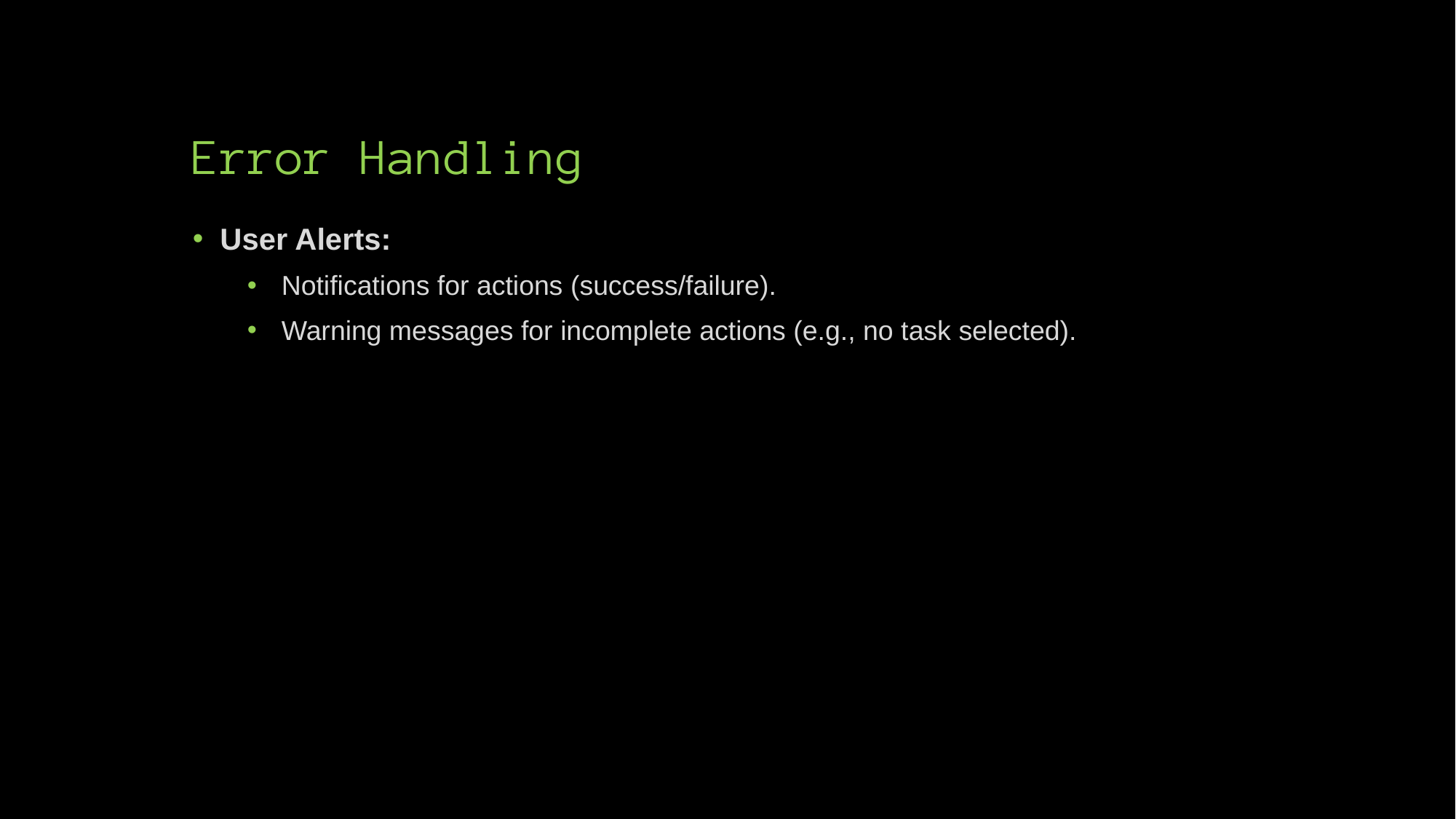

# Error Handling
User Alerts:
Notifications for actions (success/failure).
Warning messages for incomplete actions (e.g., no task selected).